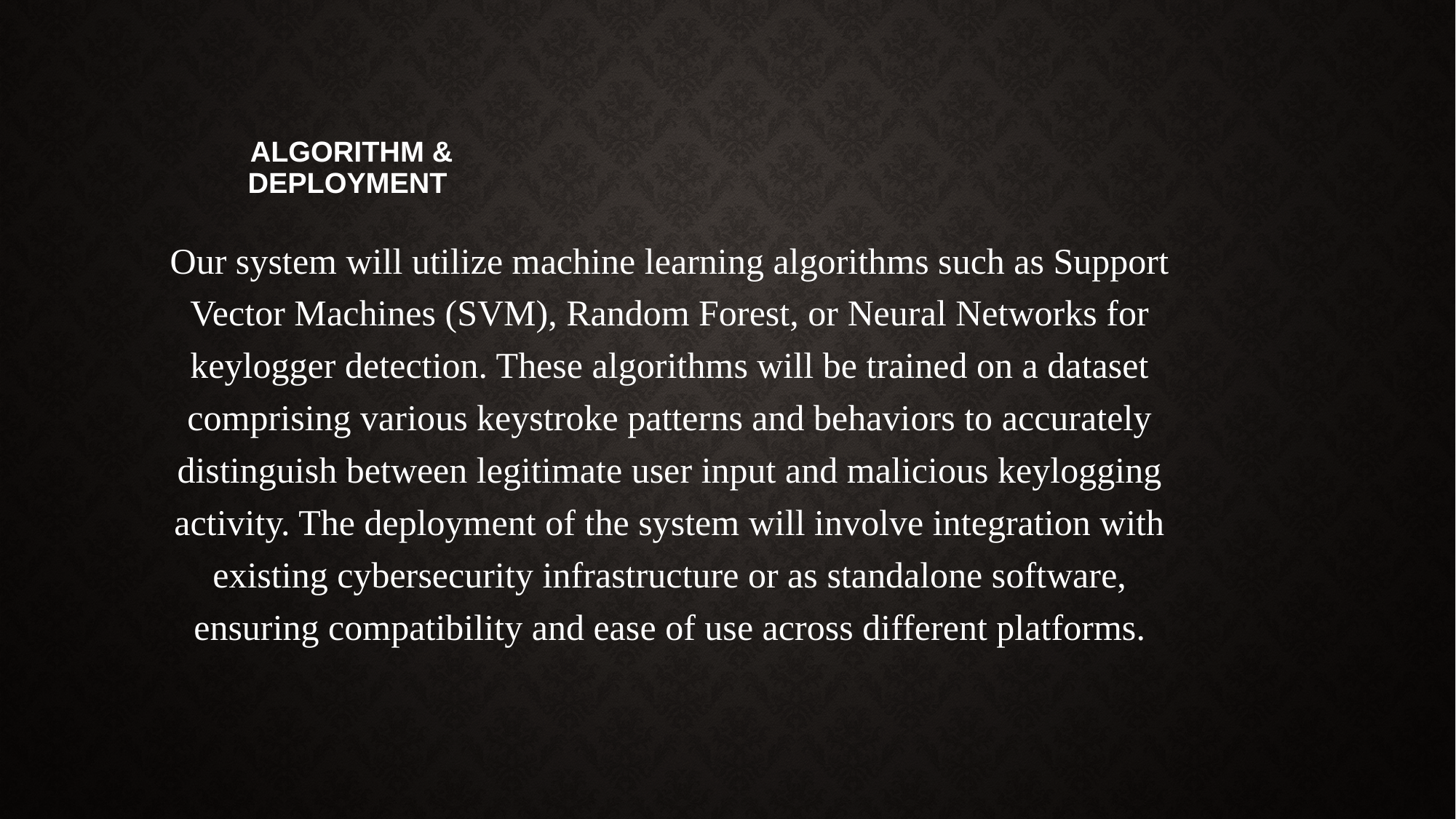

# Algorithm & Deployment
Our system will utilize machine learning algorithms such as Support Vector Machines (SVM), Random Forest, or Neural Networks for keylogger detection. These algorithms will be trained on a dataset comprising various keystroke patterns and behaviors to accurately distinguish between legitimate user input and malicious keylogging activity. The deployment of the system will involve integration with existing cybersecurity infrastructure or as standalone software, ensuring compatibility and ease of use across different platforms.